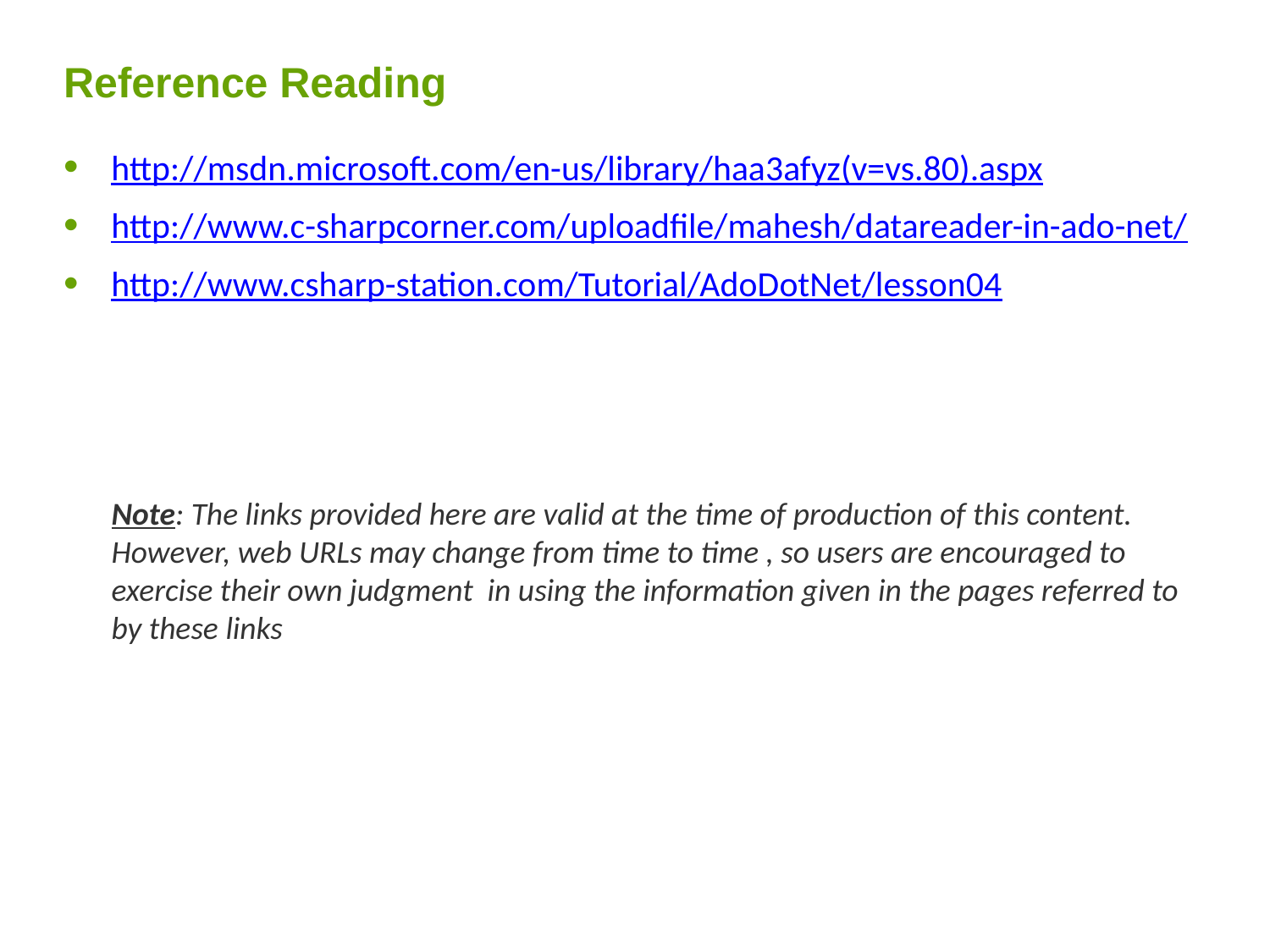

# Reference Reading
http://msdn.microsoft.com/en-us/library/haa3afyz(v=vs.80).aspx
http://www.c-sharpcorner.com/uploadfile/mahesh/datareader-in-ado-net/
http://www.csharp-station.com/Tutorial/AdoDotNet/lesson04

Note: The links provided here are valid at the time of production of this content. However, web URLs may change from time to time , so users are encouraged to exercise their own judgment  in using the information given in the pages referred to by these links